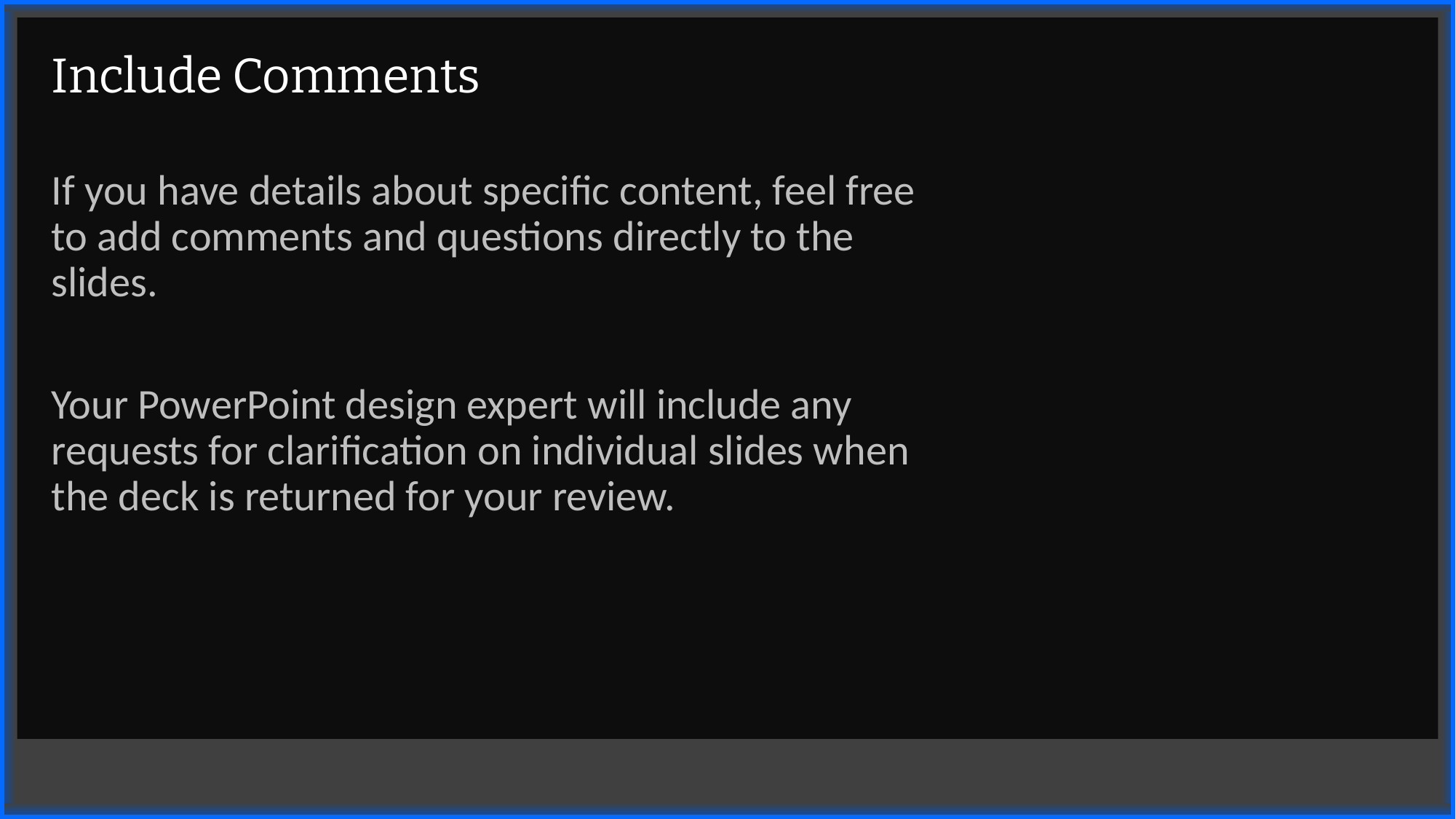

# Include Comments
If you have details about specific content, feel free to add comments and questions directly to the slides.

Your PowerPoint design expert will include any requests for clarification on individual slides when the deck is returned for your review.